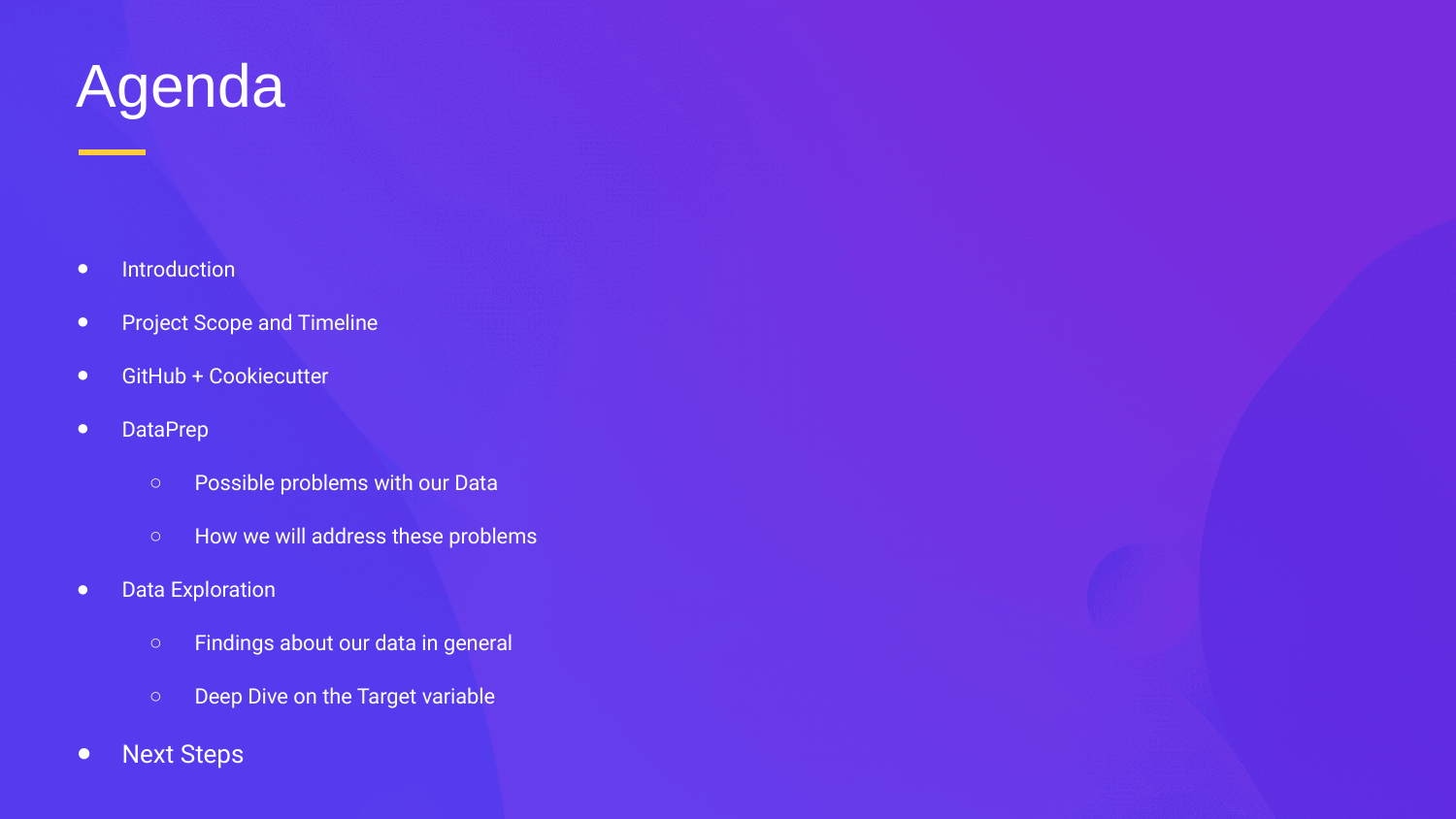

# Agenda
Introduction
Project Scope and Timeline
GitHub + Cookiecutter
DataPrep
Possible problems with our Data
How we will address these problems
Data Exploration
Findings about our data in general
Deep Dive on the Target variable
Next Steps
‎